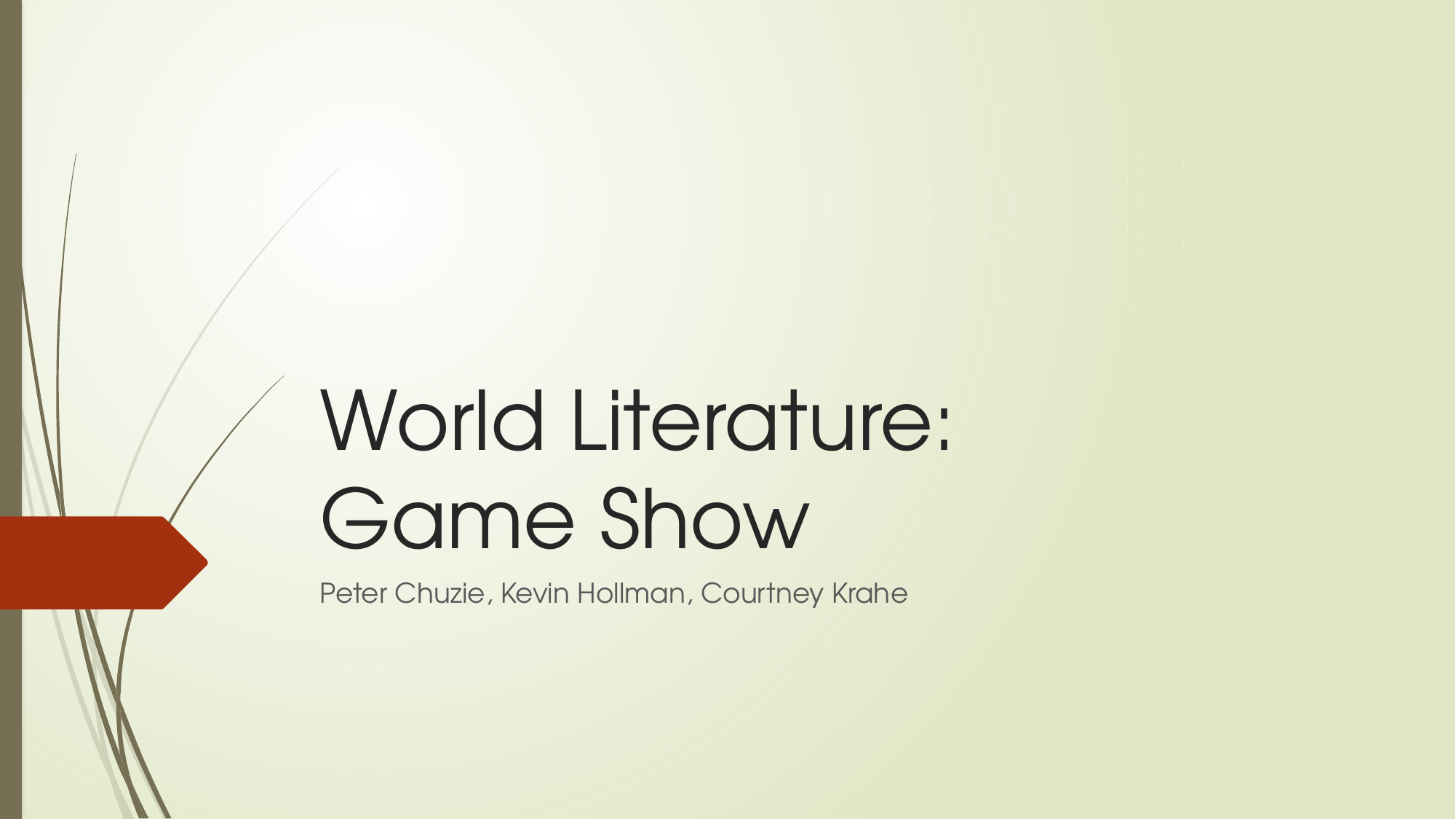

# World Literature: Game Show
Peter Chuzie, Kevin Hollman, Courtney Krahe